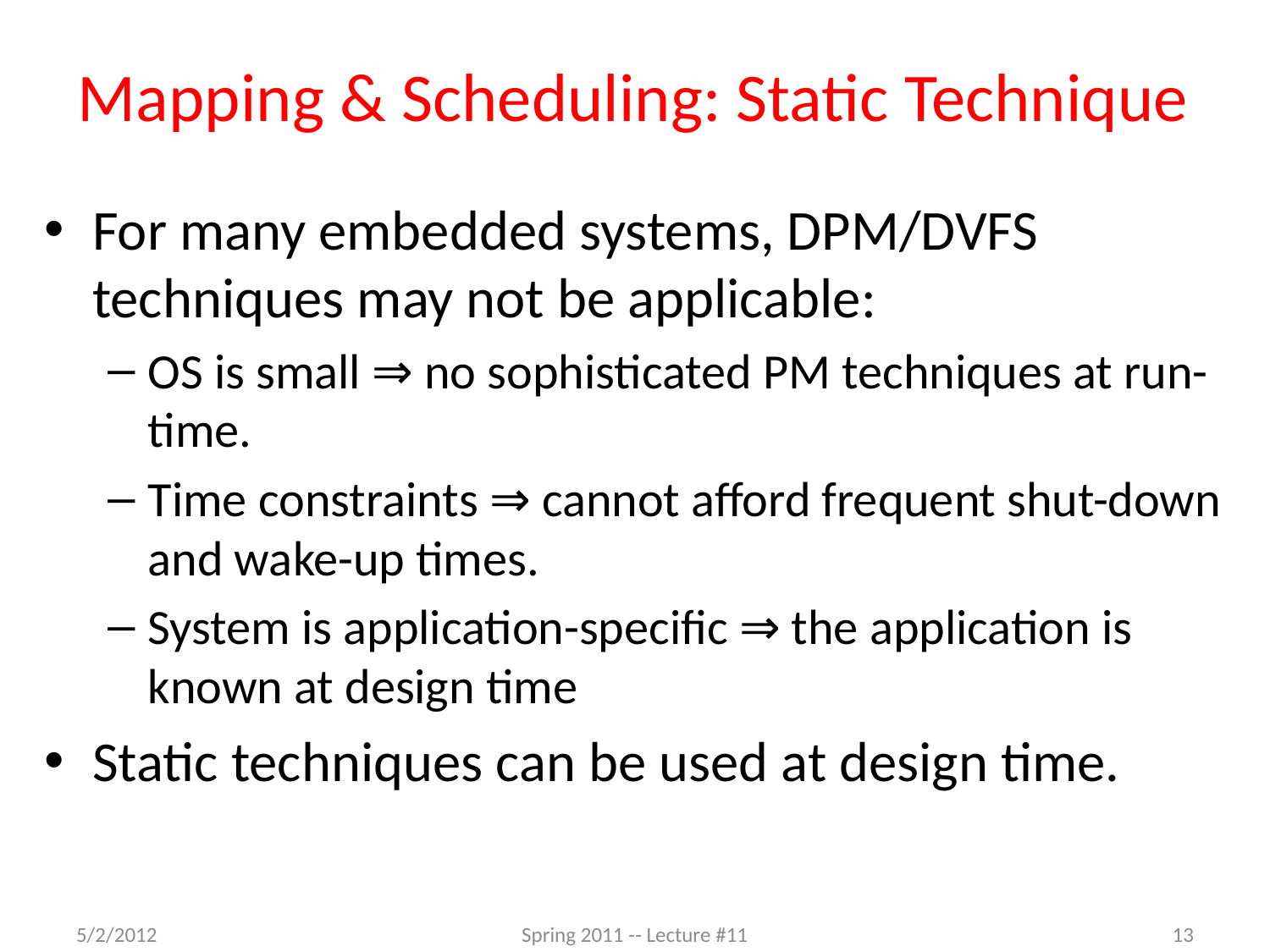

# Mapping & Scheduling: Static Technique
For many embedded systems, DPM/DVFS techniques may not be applicable:
OS is small ⇒ no sophisticated PM techniques at run-time.
Time constraints ⇒ cannot afford frequent shut-down and wake-up times.
System is application-specific ⇒ the application is known at design time
Static techniques can be used at design time.
5/2/2012
Spring 2011 -- Lecture #11
13